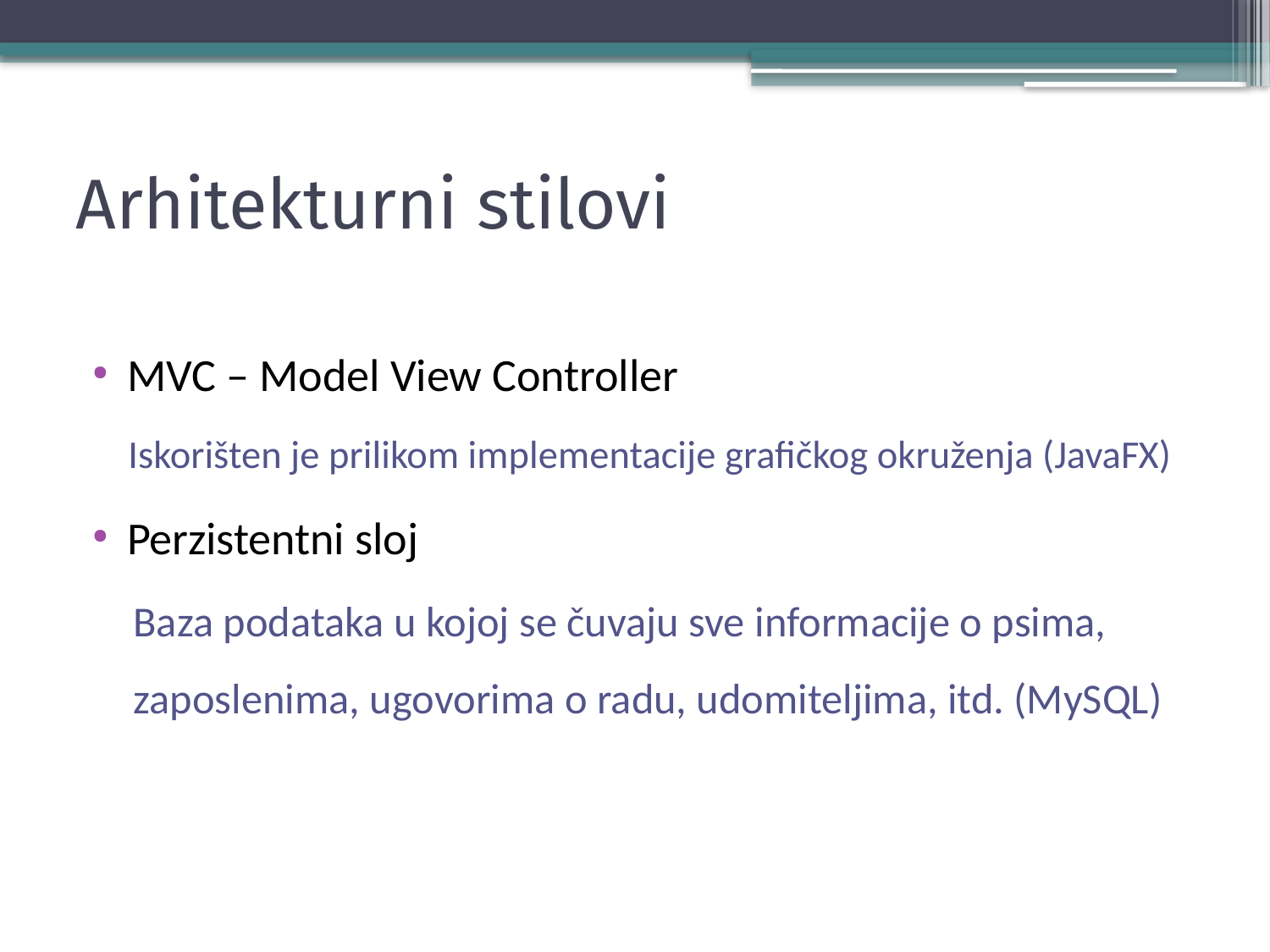

# Arhitekturni stilovi
MVC – Model View Controller
Iskorišten je prilikom implementacije grafičkog okruženja (JavaFX)
Perzistentni sloj
Baza podataka u kojoj se čuvaju sve informacije o psima, zaposlenima, ugovorima o radu, udomiteljima, itd. (MySQL)